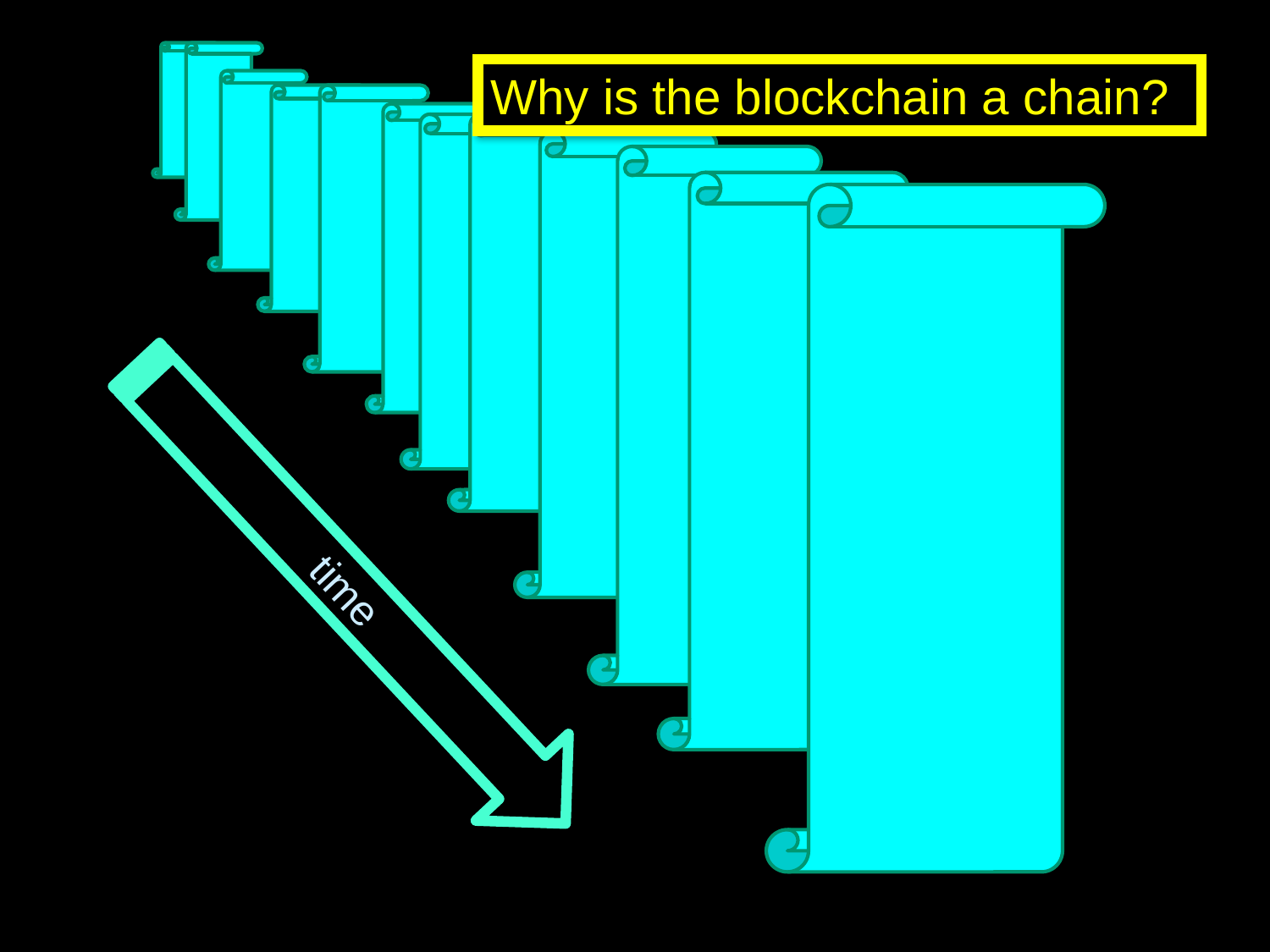

Why is the blockchain a chain?

time